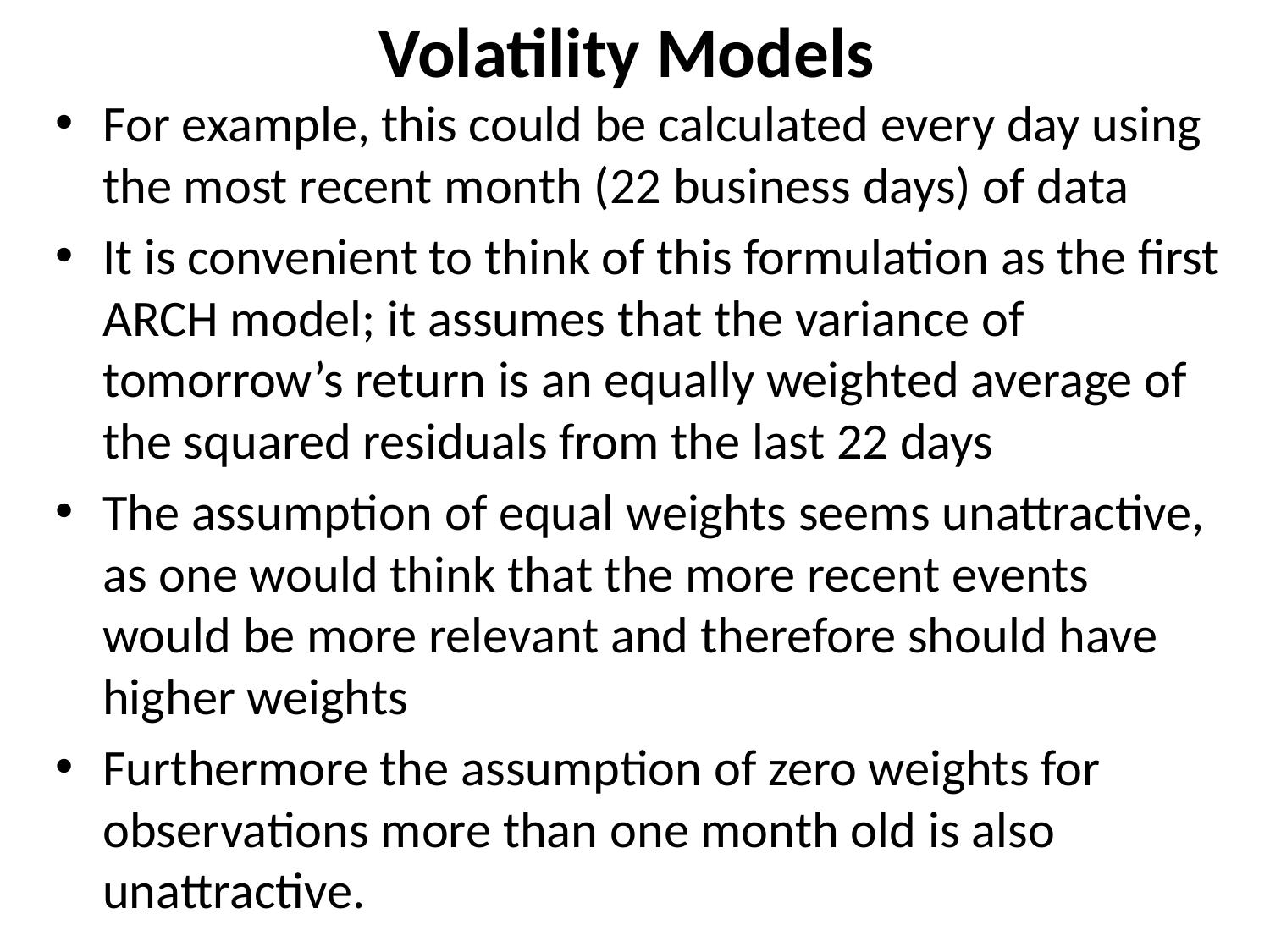

Volatility Models
For example, this could be calculated every day using the most recent month (22 business days) of data
It is convenient to think of this formulation as the first ARCH model; it assumes that the variance of tomorrow’s return is an equally weighted average of the squared residuals from the last 22 days
The assumption of equal weights seems unattractive, as one would think that the more recent events would be more relevant and therefore should have higher weights
Furthermore the assumption of zero weights for observations more than one month old is also unattractive.